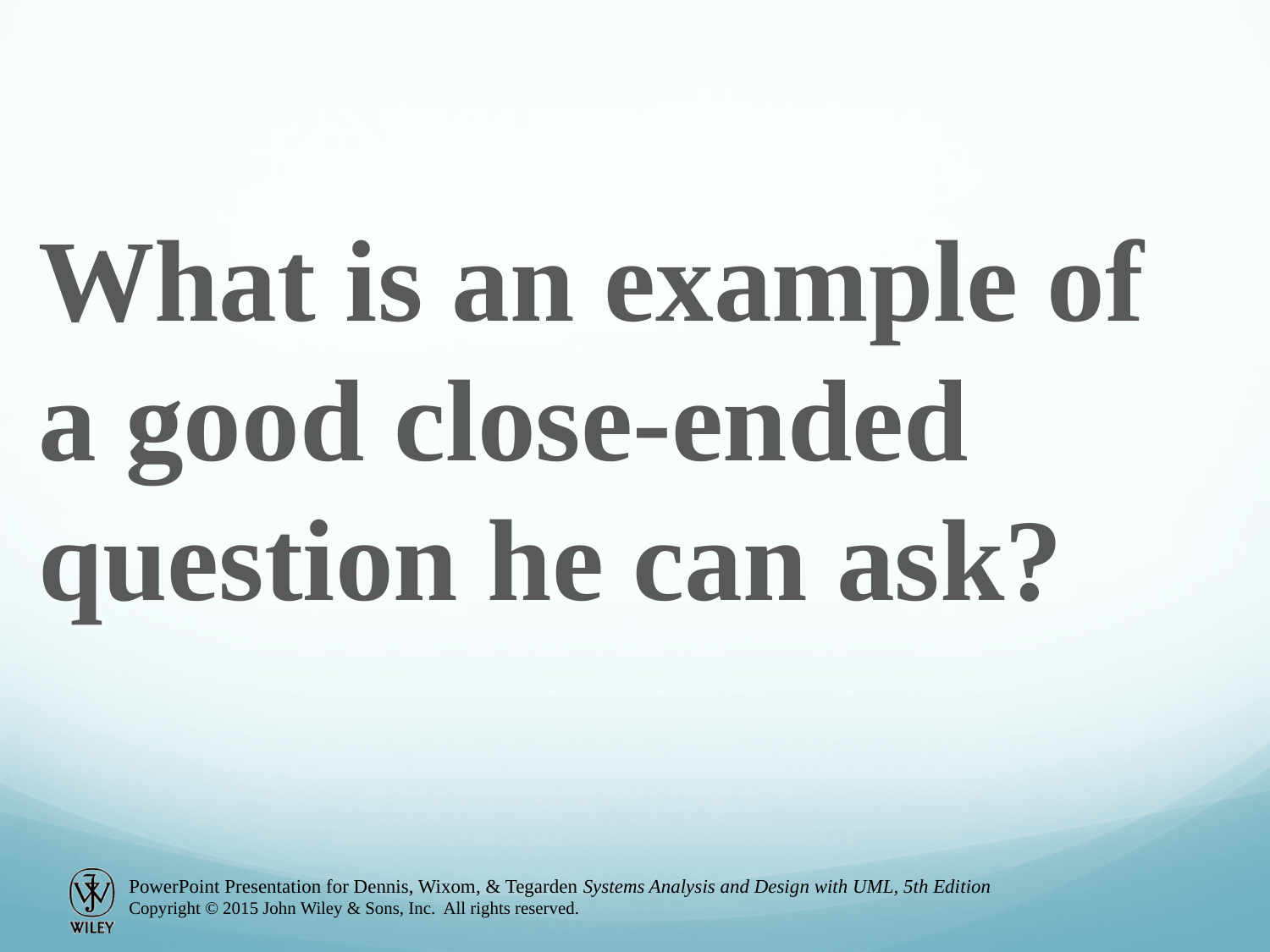

What is an example of a good close-ended question he can ask?